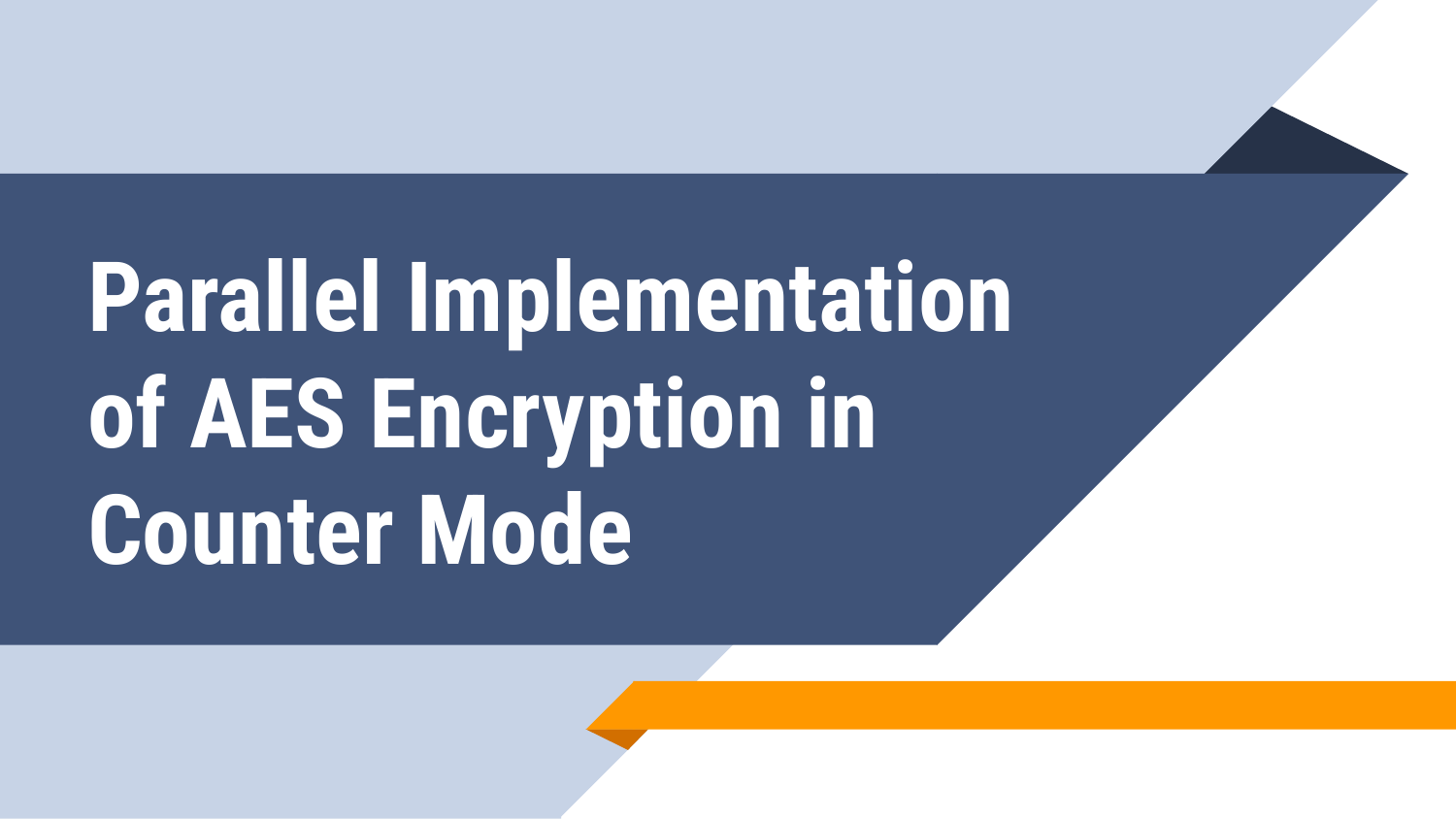

# Parallel Implementation of AES Encryption in Counter Mode